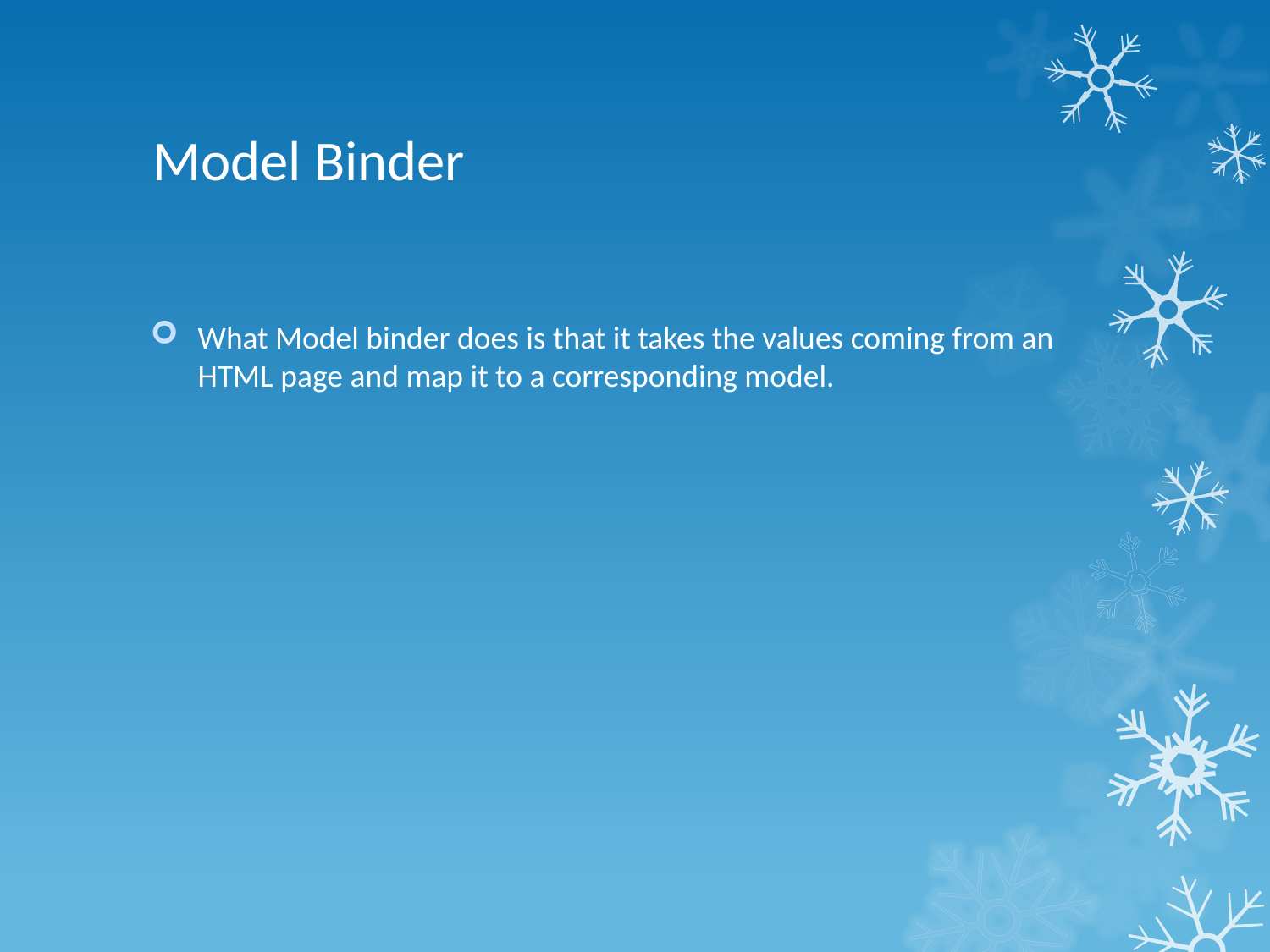

# Model Binder
What Model binder does is that it takes the values coming from an HTML page and map it to a corresponding model.